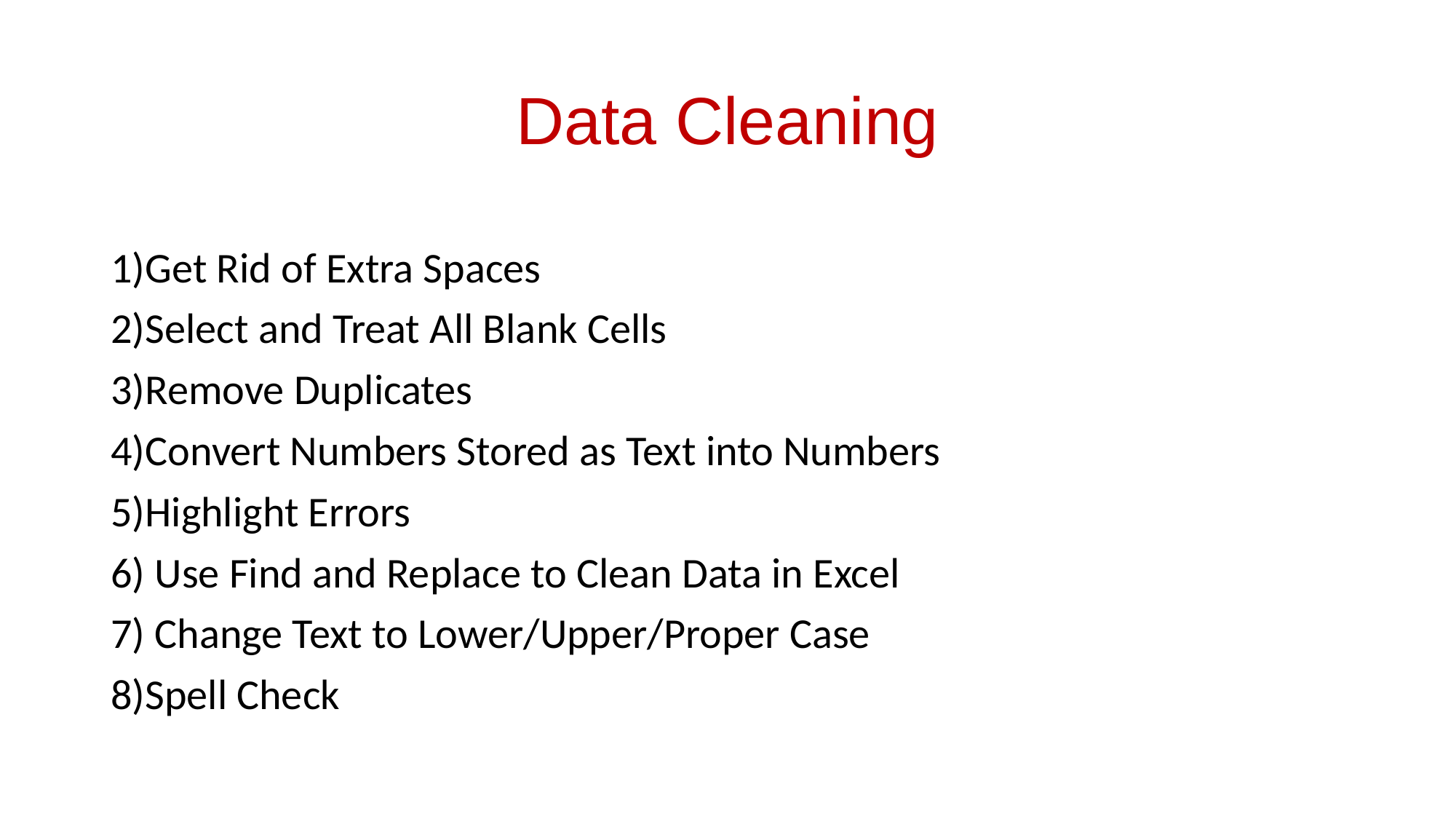

# Data Cleaning
1)Get Rid of Extra Spaces
2)Select and Treat All Blank Cells
3)Remove Duplicates
4)Convert Numbers Stored as Text into Numbers
5)Highlight Errors
6) Use Find and Replace to Clean Data in Excel
7) Change Text to Lower/Upper/Proper Case
8)Spell Check